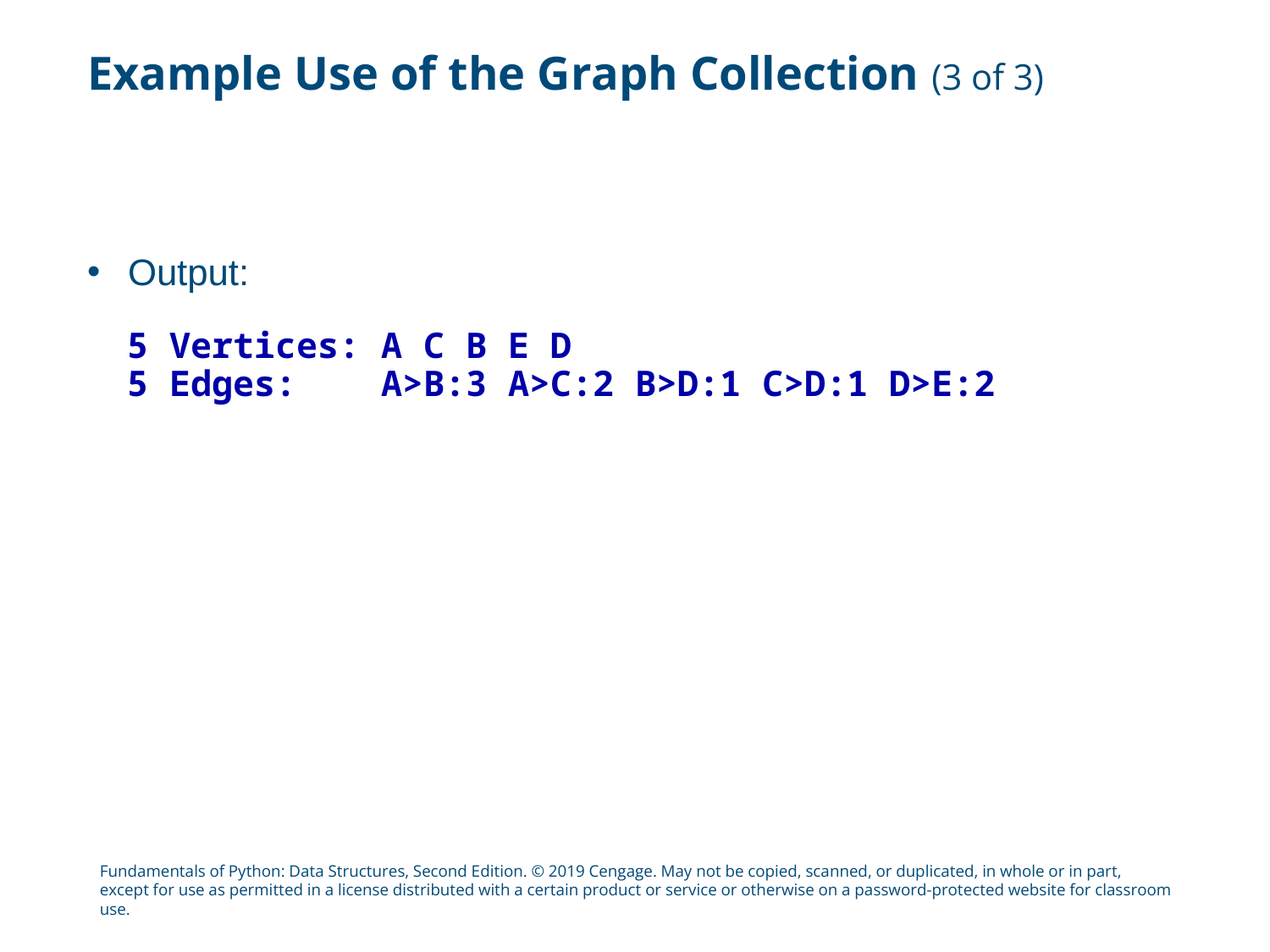

# Example Use of the Graph Collection (3 of 3)
Output:
5 Vertices:	A C B E D
5 Edges:	A>B:3 A>C:2 B>D:1 C>D:1 D>E:2
Fundamentals of Python: Data Structures, Second Edition. © 2019 Cengage. May not be copied, scanned, or duplicated, in whole or in part, except for use as permitted in a license distributed with a certain product or service or otherwise on a password-protected website for classroom use.